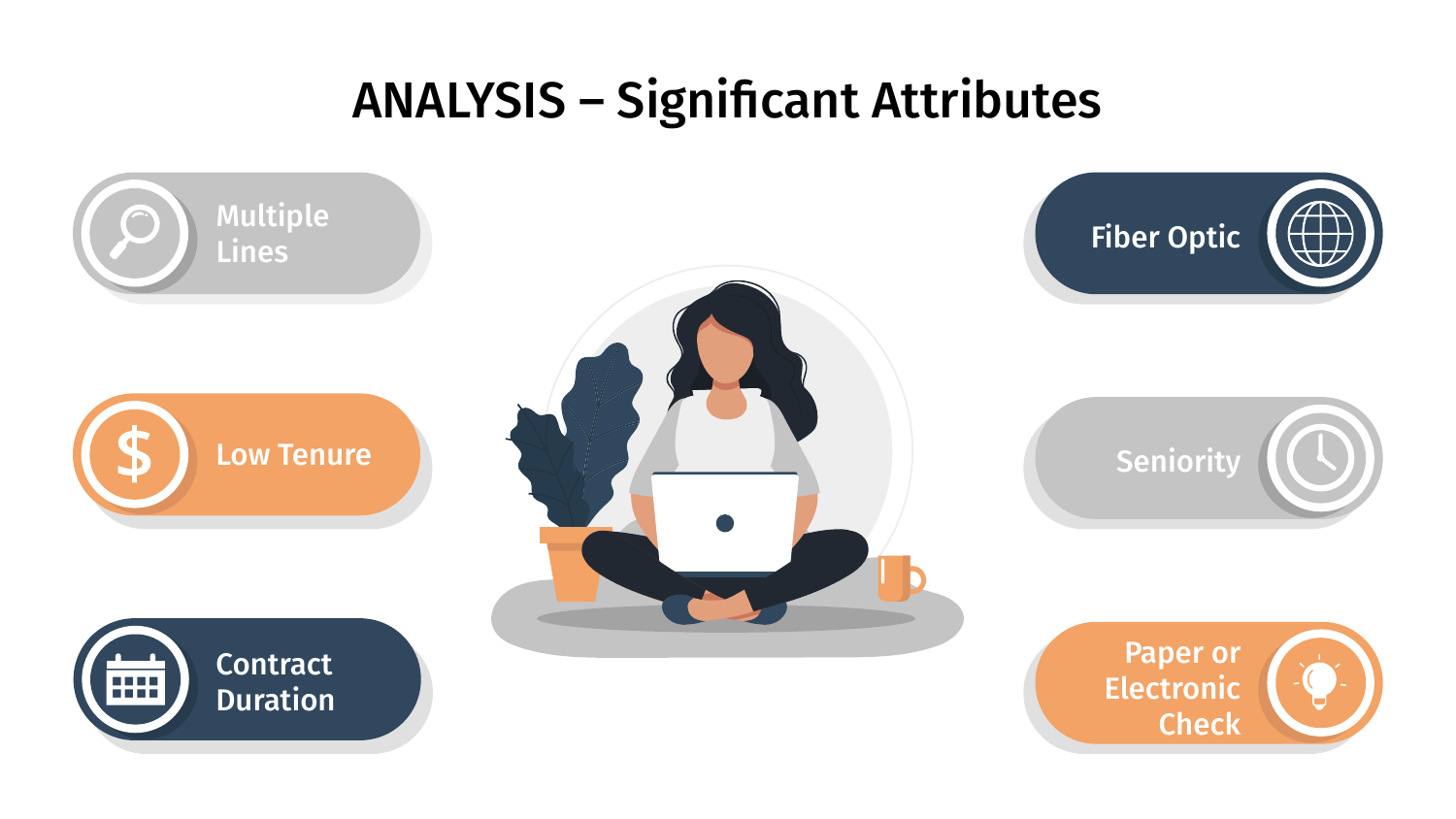

ANALYSIS – Significant Attributes

Multiple Lines
Fiber Optic

Low Tenure

Seniority

Contract Duration

Paper or Electronic Check